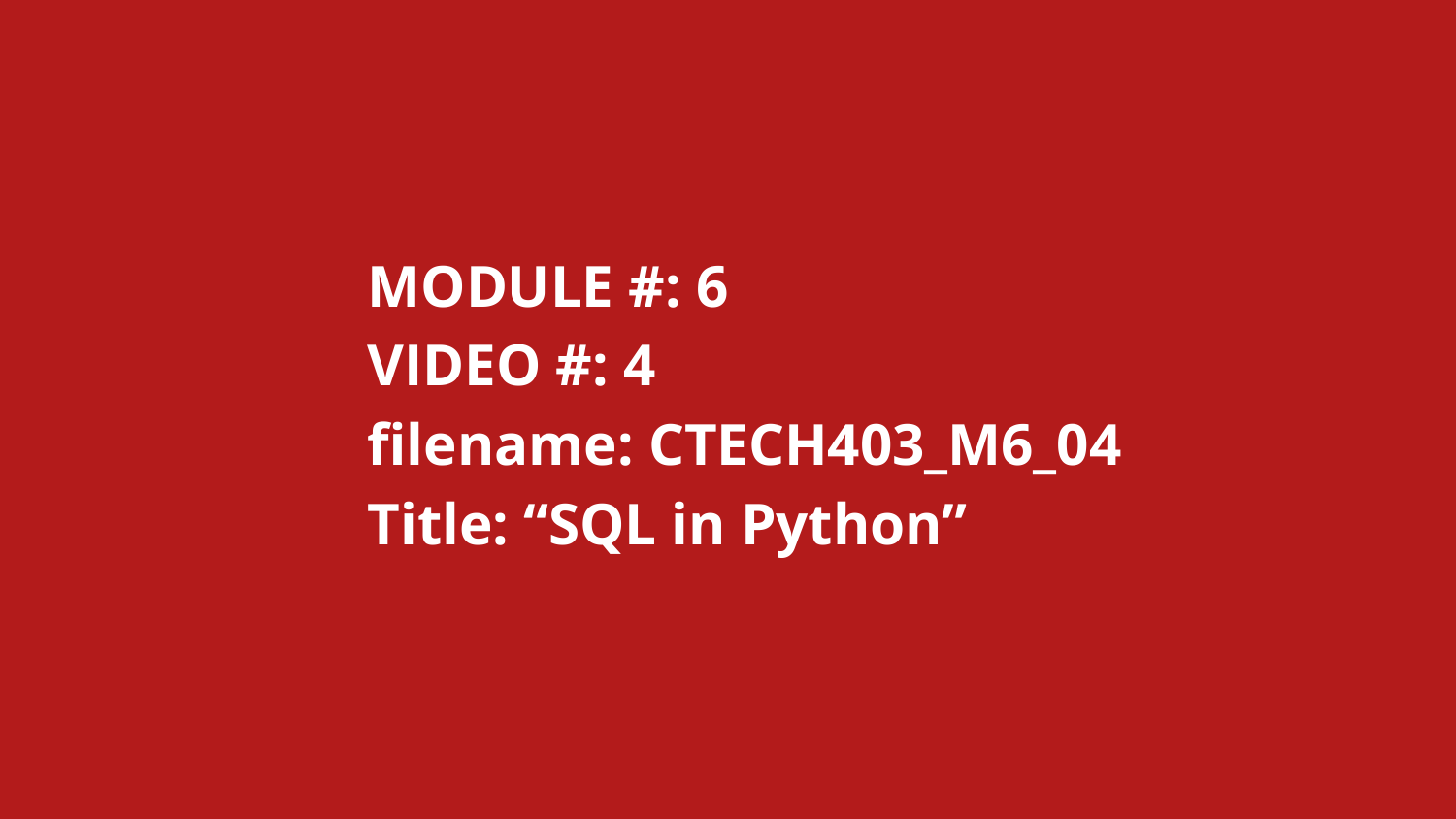

MODULE #: 6
		VIDEO #: 4
		filename: CTECH403_M6_04
		Title: “SQL in Python”